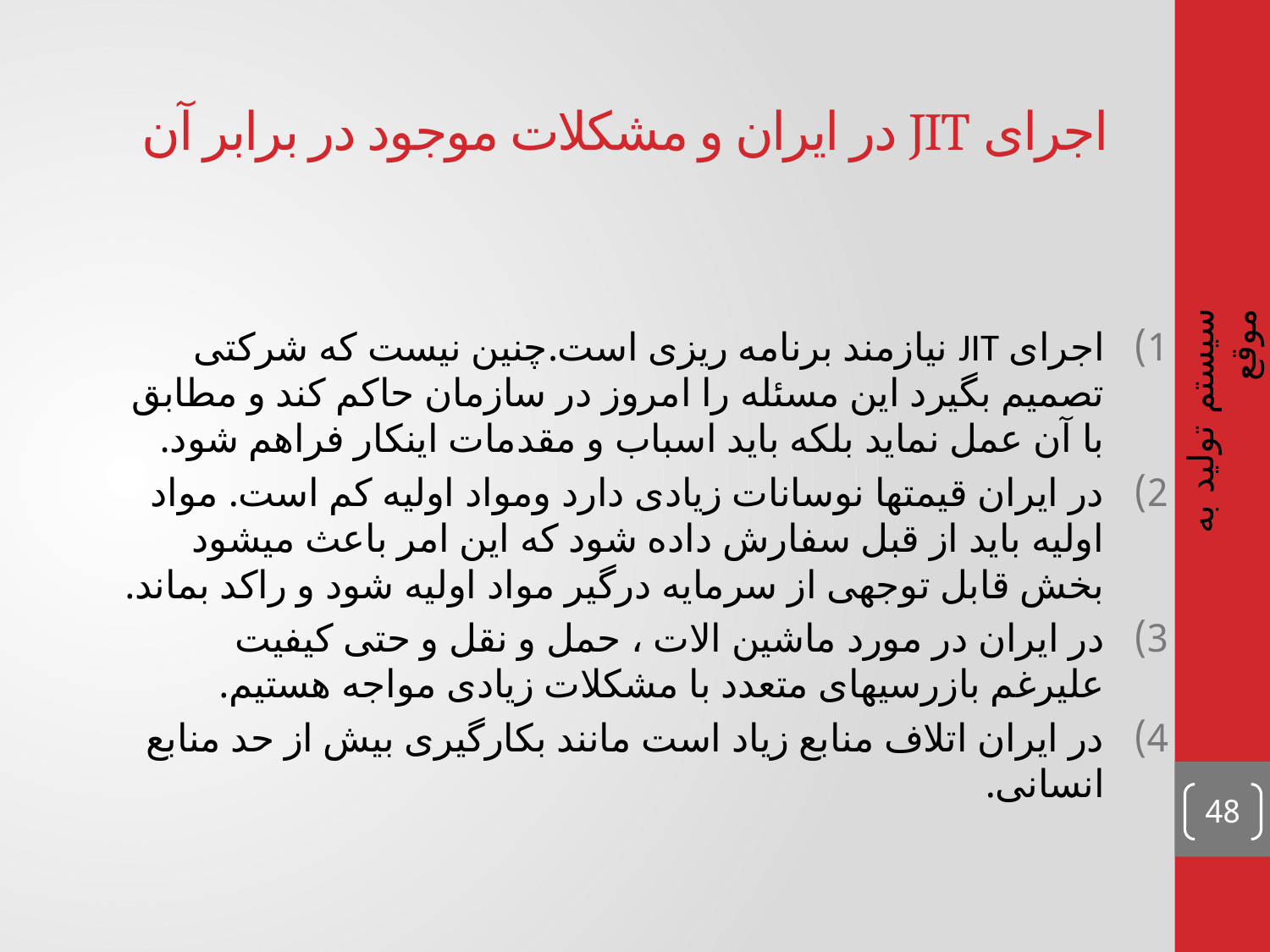

# اجرای JIT در ایران و مشکلات موجود در برابر آن
اجرای JIT نیازمند برنامه ریزی است.چنین نیست که شرکتی تصمیم بگیرد این مسئله را امروز در سازمان حاکم کند و مطابق با آن عمل نماید بلکه باید اسباب و مقدمات اینکار فراهم شود.
در ایران قیمتها نوسانات زیادی دارد ومواد اولیه کم است. مواد اولیه باید از قبل سفارش داده شود که این امر باعث میشود بخش قابل توجهی از سرمایه درگیر مواد اولیه شود و راکد بماند.
در ایران در مورد ماشین الات ، حمل و نقل و حتی کیفیت علیرغم بازرسیهای متعدد با مشکلات زیادی مواجه هستیم.
در ایران اتلاف منابع زیاد است مانند بکارگیری بیش از حد منابع انسانی.
سیستم تولید به موقع
48